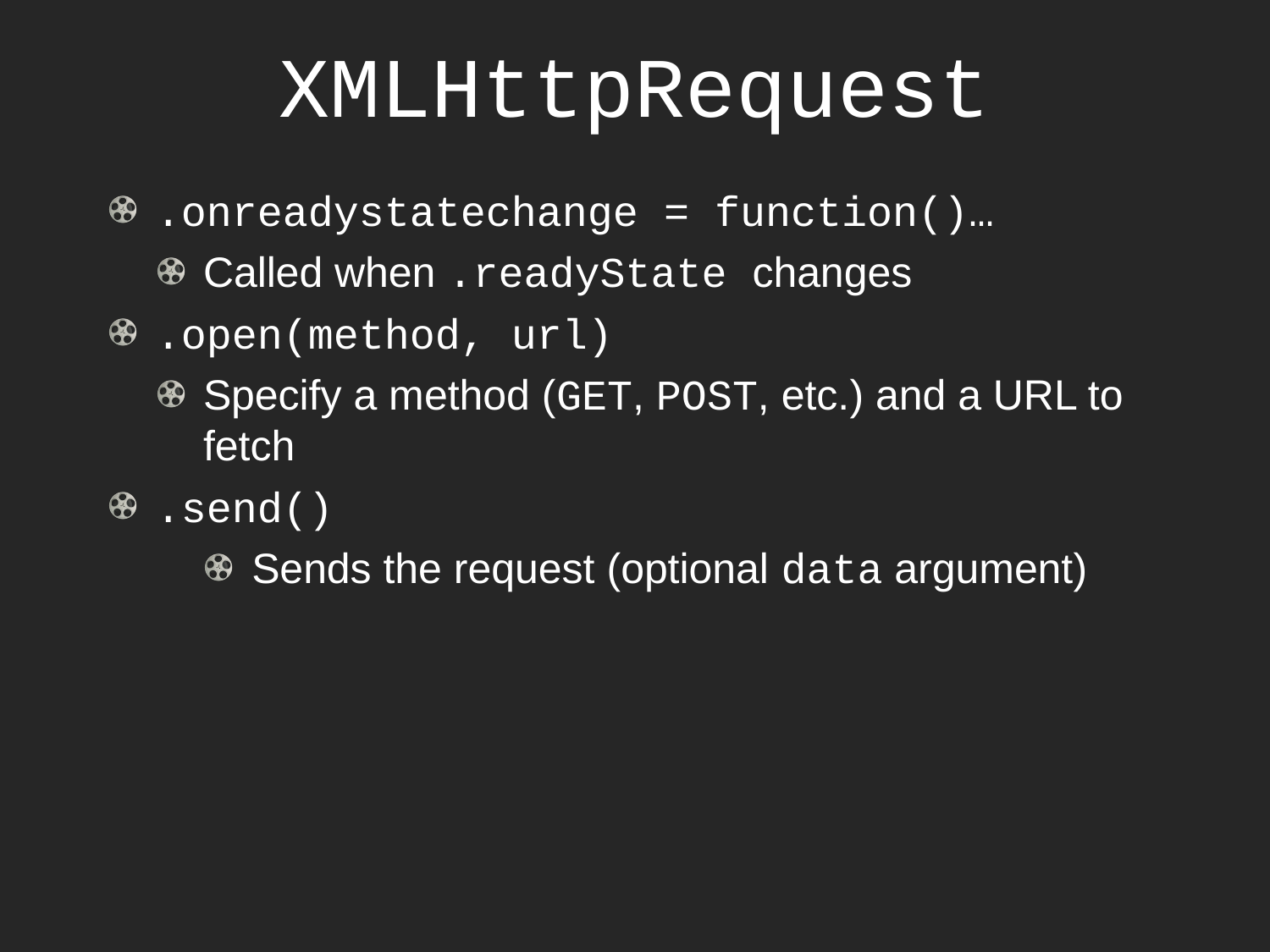

# XMLHttpRequest
.onreadystatechange = function()…
Called when .readyState changes
.open(method, url)
Specify a method (GET, POST, etc.) and a URL to fetch
.send()
Sends the request (optional data argument)